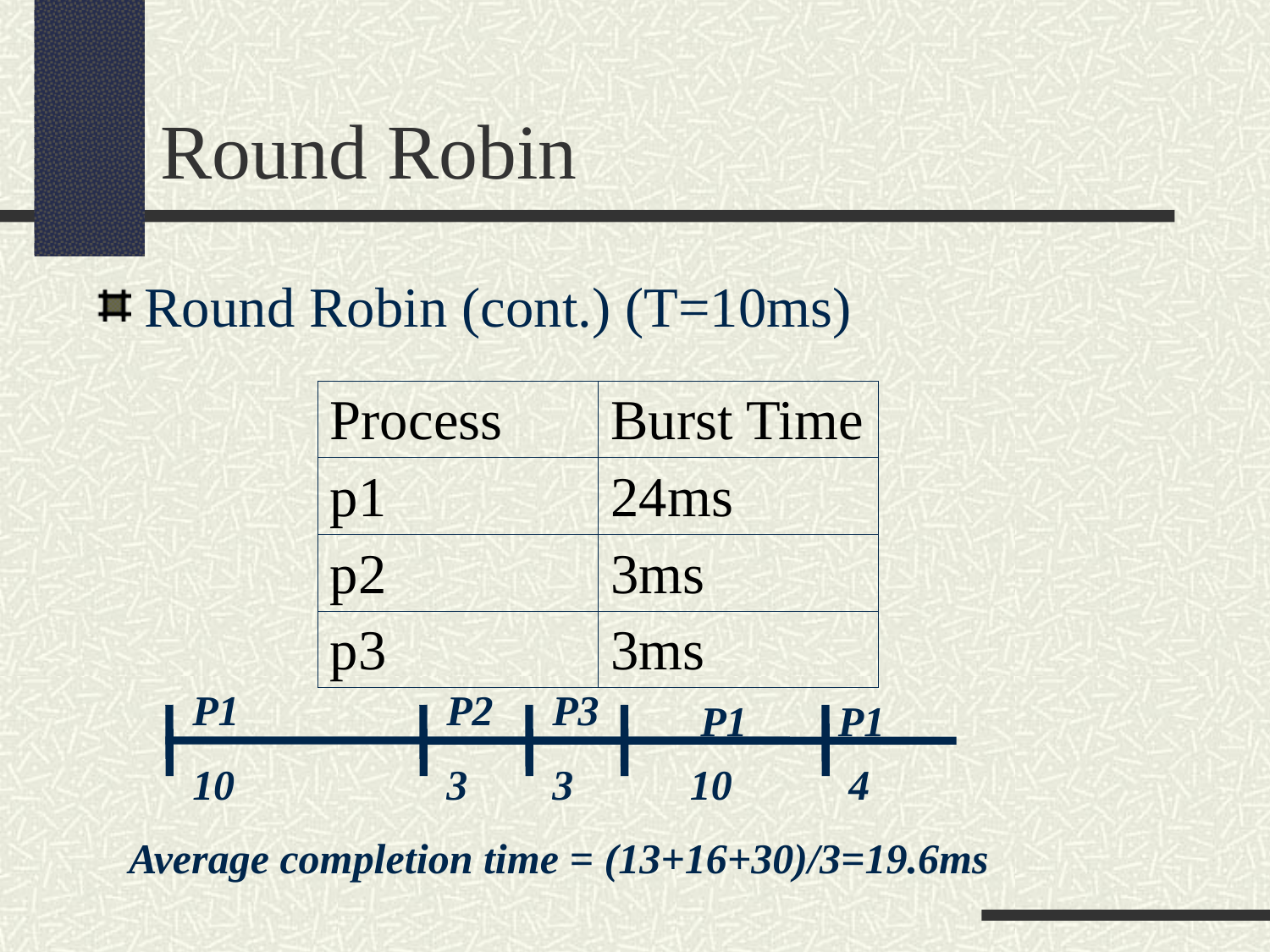

Round Robin
Round Robin (cont.) (T=10ms)
| Process | Burst Time |
| --- | --- |
| p1 | 24ms |
| p2 | 3ms |
| p3 | 3ms |
P1
P2
P3
P1
P1

10
3
3
10
4
Average completion time = (13+16+30)/3=19.6ms